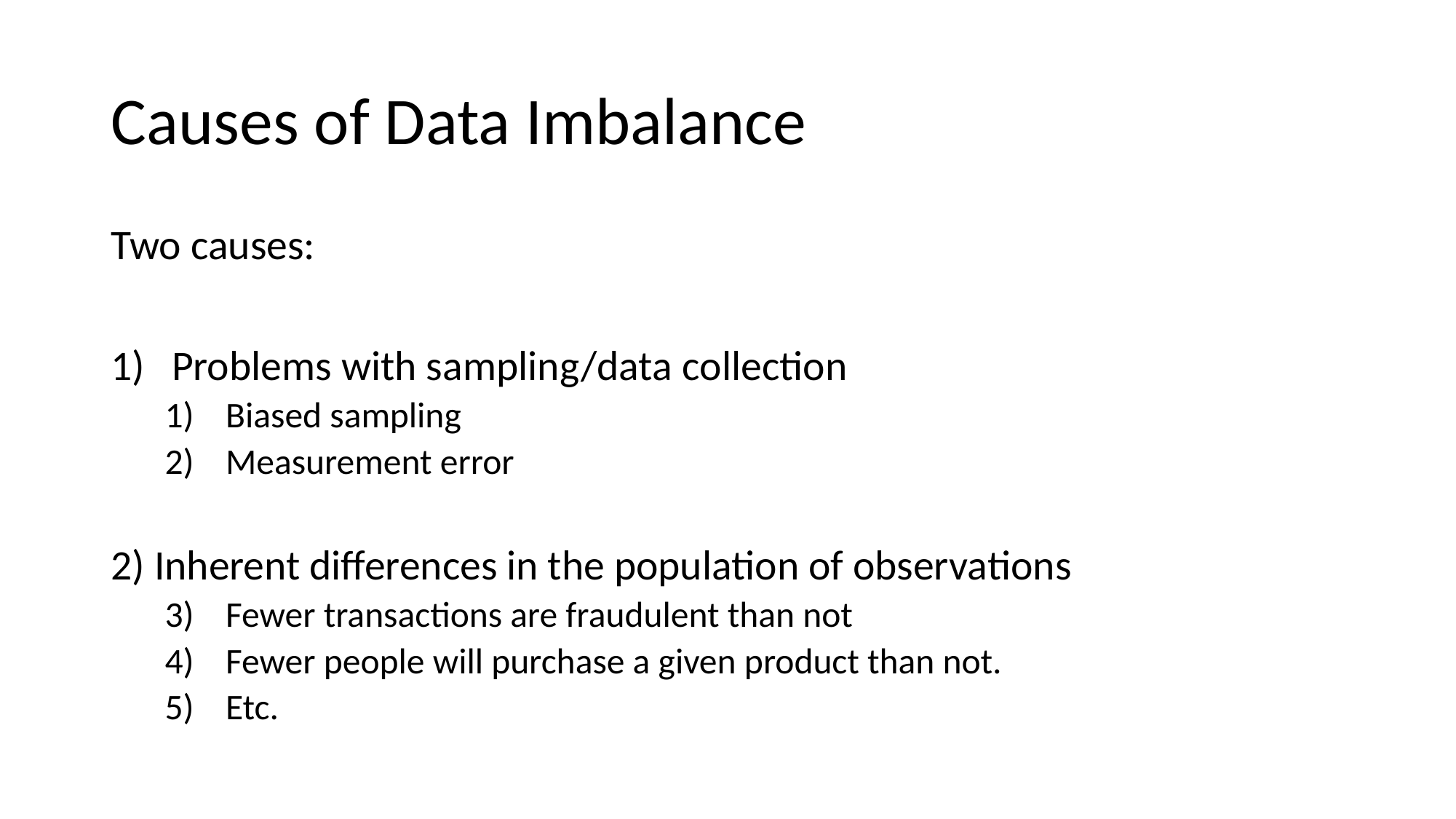

# Causes of Data Imbalance
Two causes:

Problems with sampling/data collection
Biased sampling
Measurement error

2) Inherent differences in the population of observations
Fewer transactions are fraudulent than not
Fewer people will purchase a given product than not.
Etc.